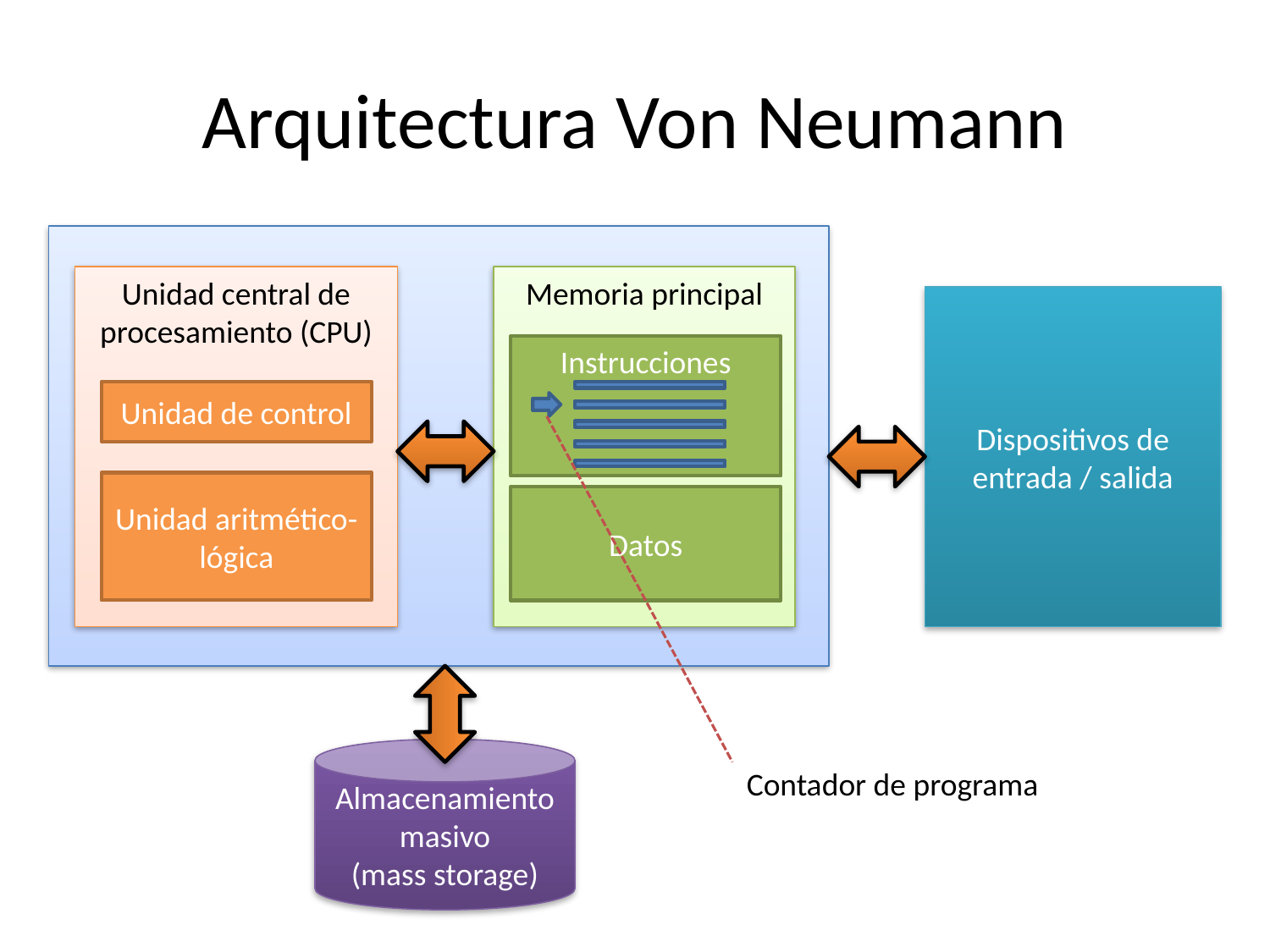

# Arquitectura Von Neumann

Memoria principal

Unidad central de procesamiento (CPU)
Dispositivos de
entrada / salida
Instrucciones
Unidad de control

Unidad aritmético-lógica
Datos

Almacenamiento masivo
(mass storage)
Contador de programa